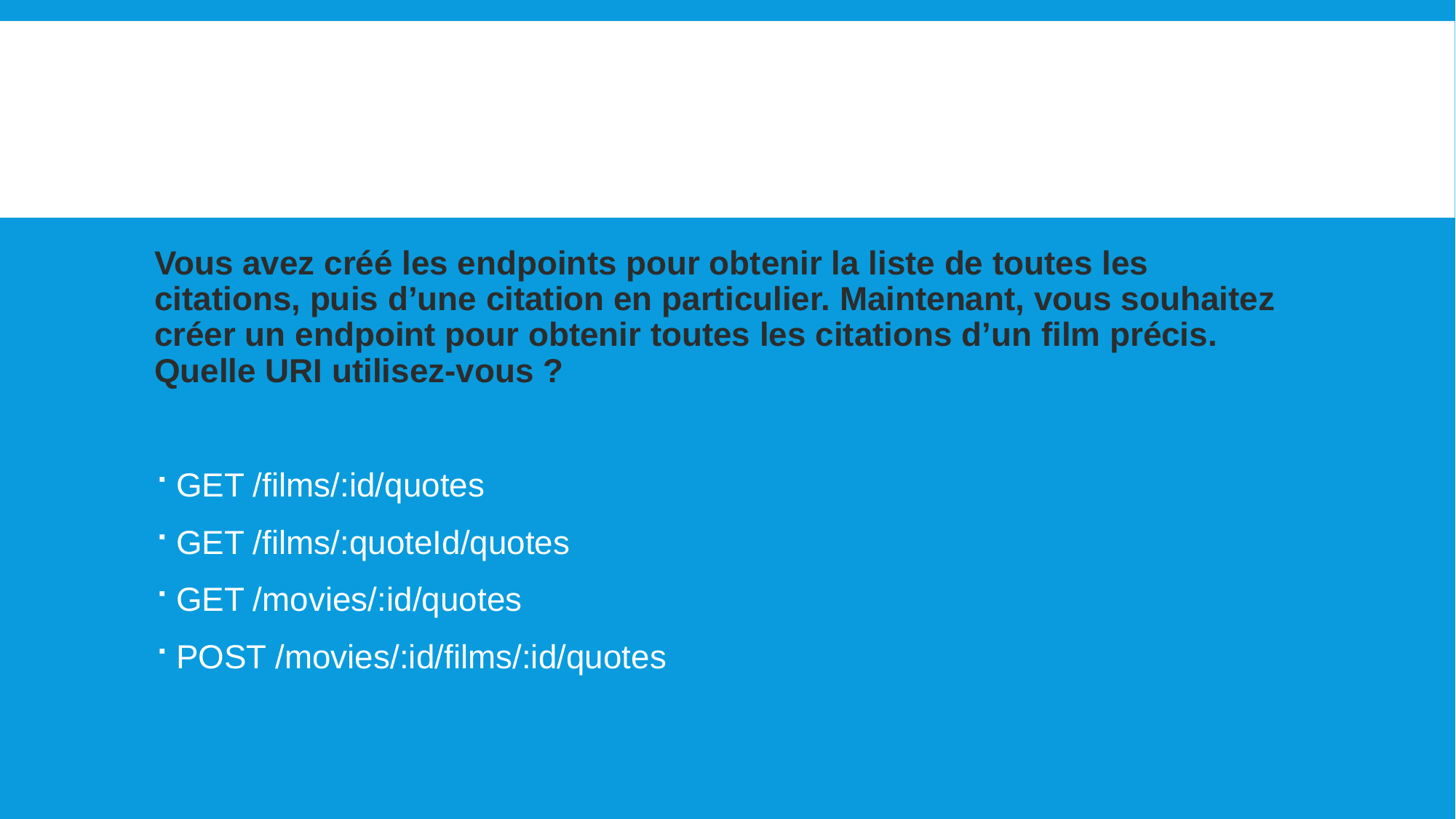

Vous avez créé les endpoints pour obtenir la liste de toutes les citations, puis d’une citation en particulier. Maintenant, vous souhaitez créer un endpoint pour obtenir toutes les citations d’un film précis. Quelle URI utilisez-vous ?

GET /films/:id/quotes
GET /films/:quoteId/quotes
GET /movies/:id/quotes
POST /movies/:id/films/:id/quotes